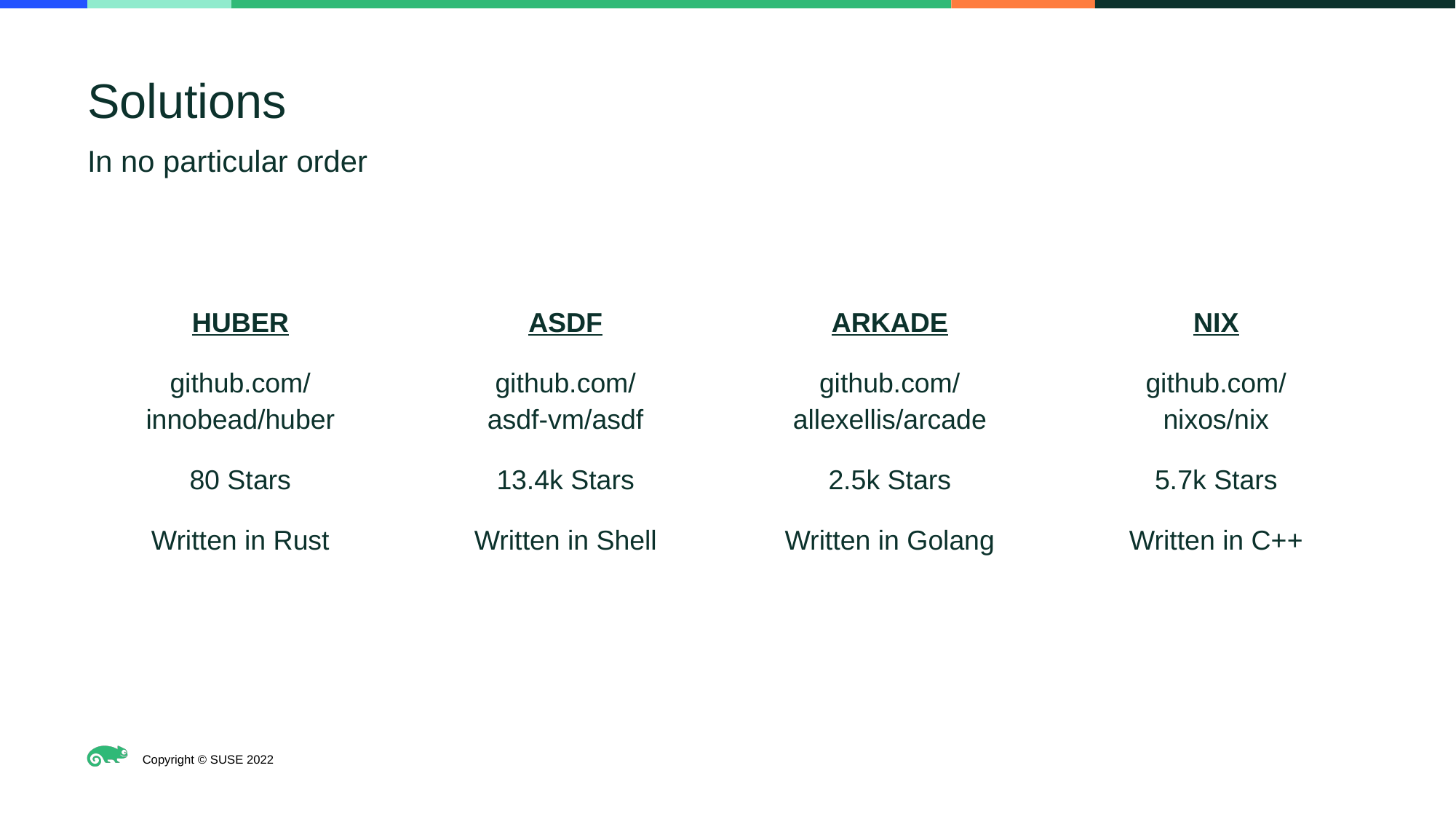

# Solutions
In no particular order
HUBER
github.com/
innobead/huber
80 Stars
Written in Rust
ASDF
github.com/
asdf-vm/asdf
13.4k Stars
Written in Shell
ARKADE
github.com/
allexellis/arcade
2.5k Stars
Written in Golang
NIX
github.com/
nixos/nix
5.7k Stars
Written in C++